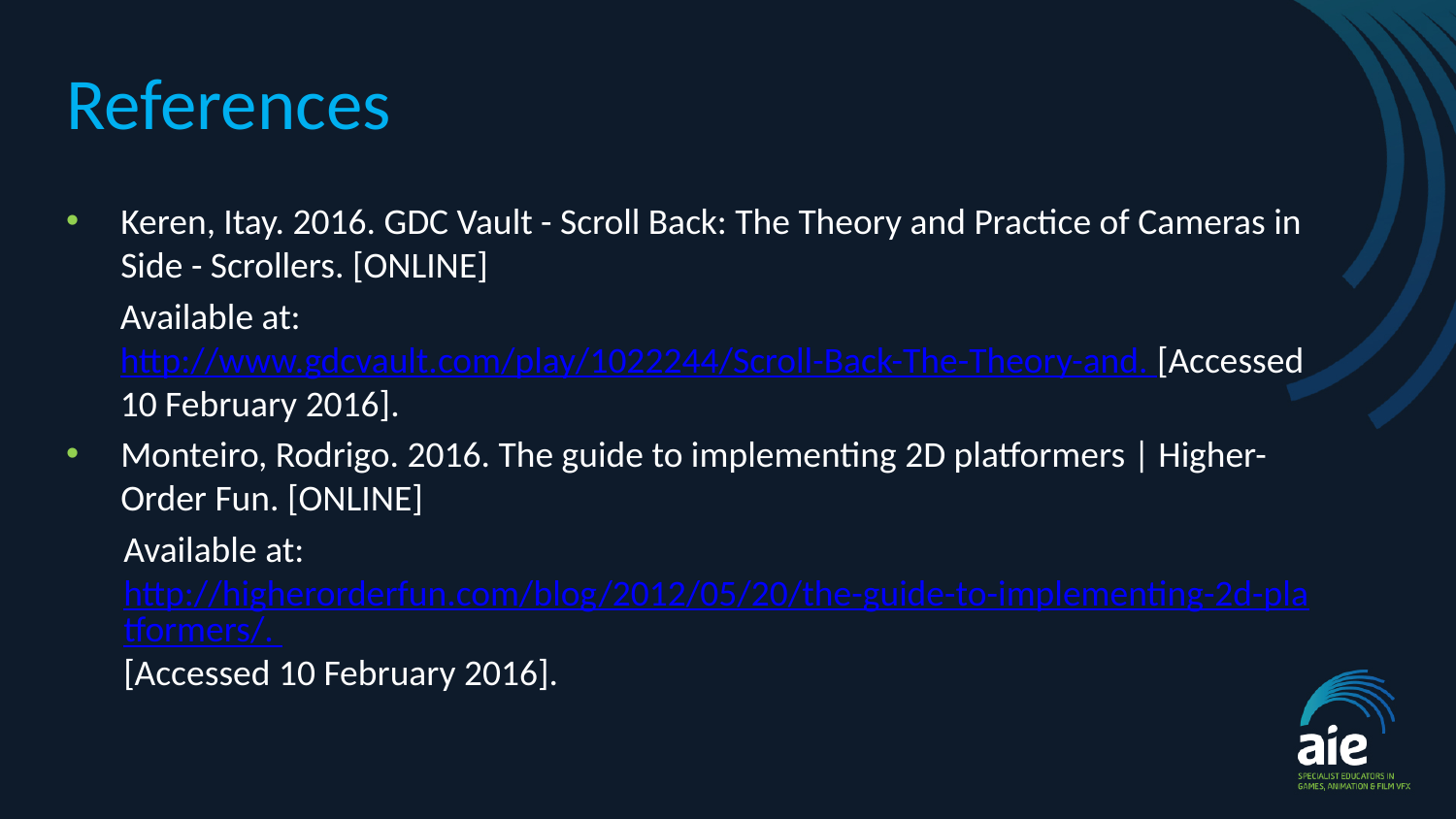

# References
Keren, Itay. 2016. GDC Vault - Scroll Back: The Theory and Practice of Cameras in Side - Scrollers. [ONLINE]
Available at: http://www.gdcvault.com/play/1022244/Scroll-Back-The-Theory-and. [Accessed 10 February 2016].
Monteiro, Rodrigo. 2016. The guide to implementing 2D platformers | Higher-Order Fun. [ONLINE]
Available at: http://higherorderfun.com/blog/2012/05/20/the-guide-to-implementing-2d-platformers/. [Accessed 10 February 2016].